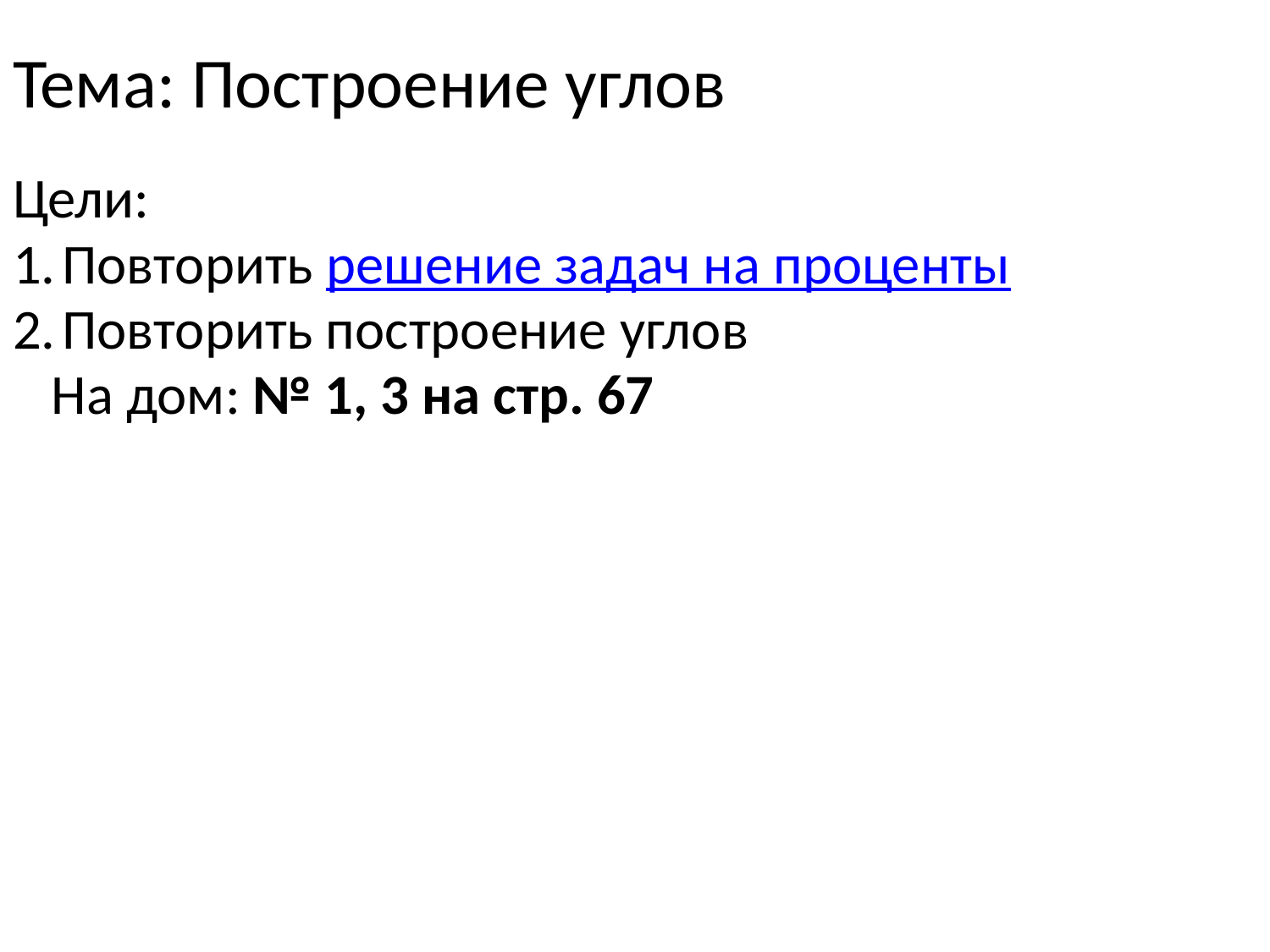

# Тема: Построение углов
Цели:
Повторить решение задач на проценты
Повторить построение углов
На дом: № 1, 3 на стр. 67